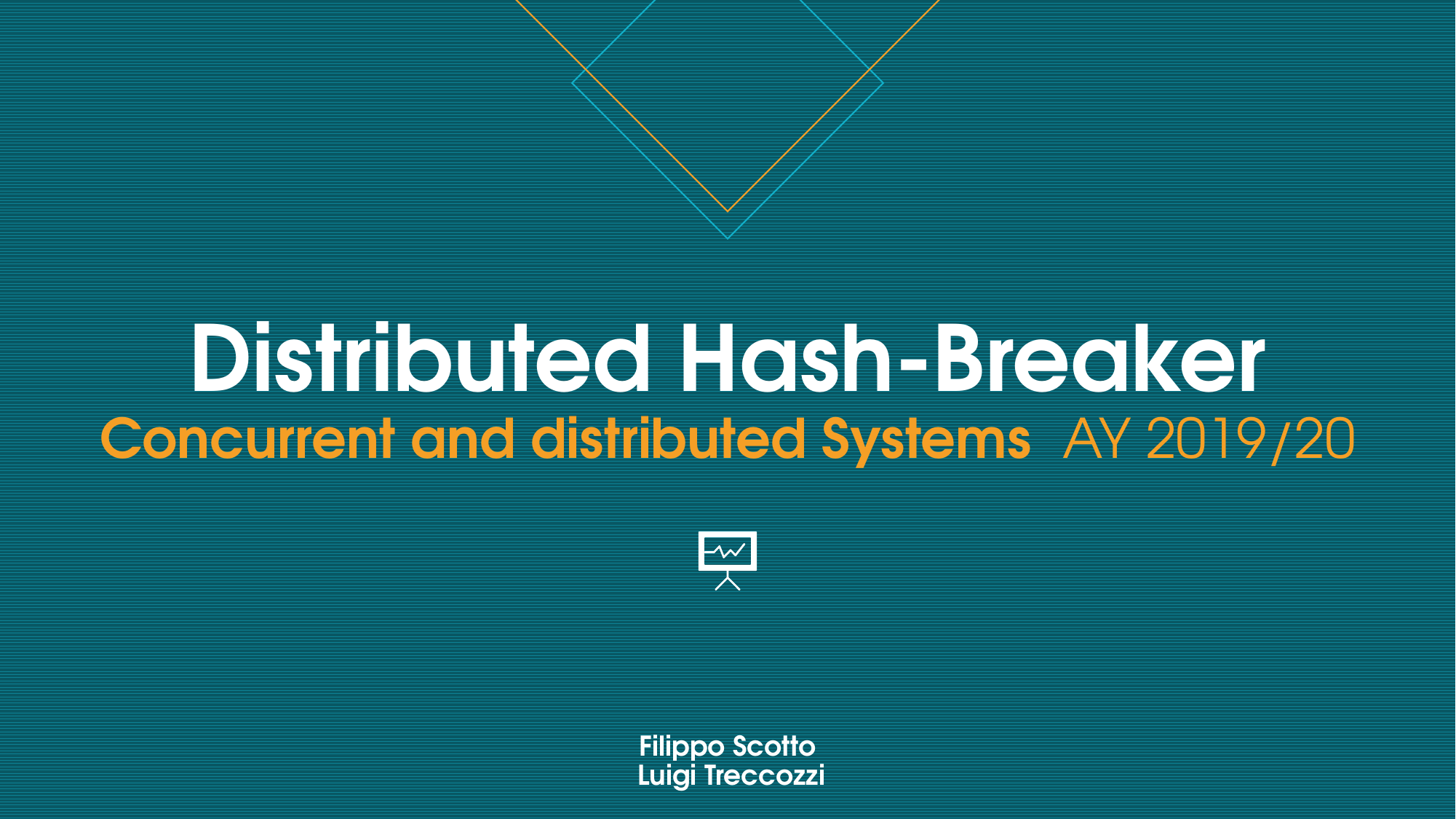

# Distributed Hash-Breaker Concurrent and distributed Systems  AY 2019/20

Filippo Scotto
 Luigi Treccozzi